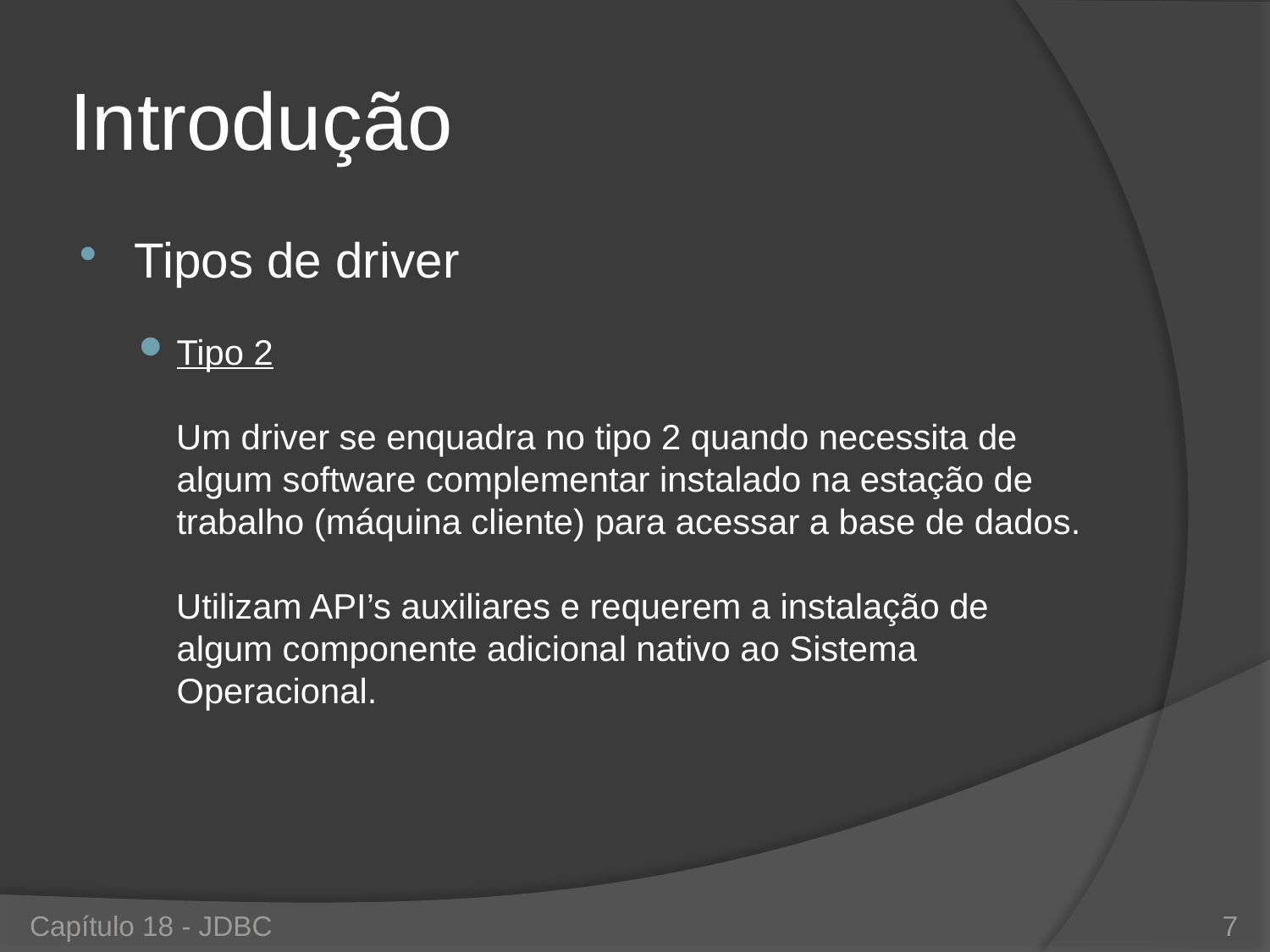

# Introdução
Tipos de driver
Tipo 2
Um driver se enquadra no tipo 2 quando necessita de algum software complementar instalado na estação de trabalho (máquina cliente) para acessar a base de dados.
Utilizam API’s auxiliares e requerem a instalação de algum componente adicional nativo ao Sistema Operacional.
Capítulo 18 - JDBC
7